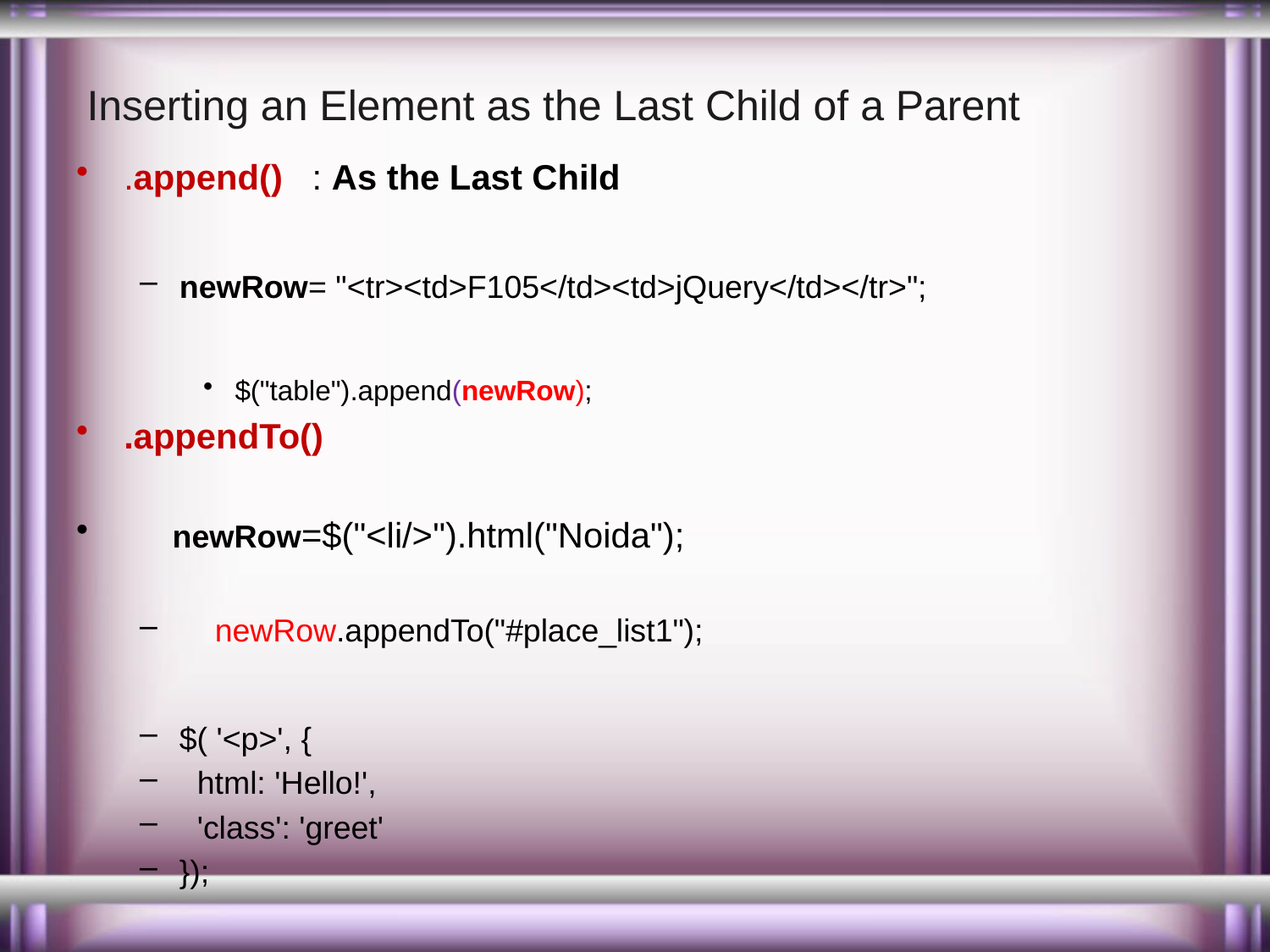

# Inserting an Element as the Last Child of a Parent
.append()   : As the Last Child

newRow= "<tr><td>F105</td><td>jQuery</td></tr>";

$("table").append(newRow);
.appendTo()

     newRow=$("<li/>").html("Noida");

    newRow.appendTo("#place_list1");

$( '<p>', {
  html: 'Hello!',
  'class': 'greet'
});